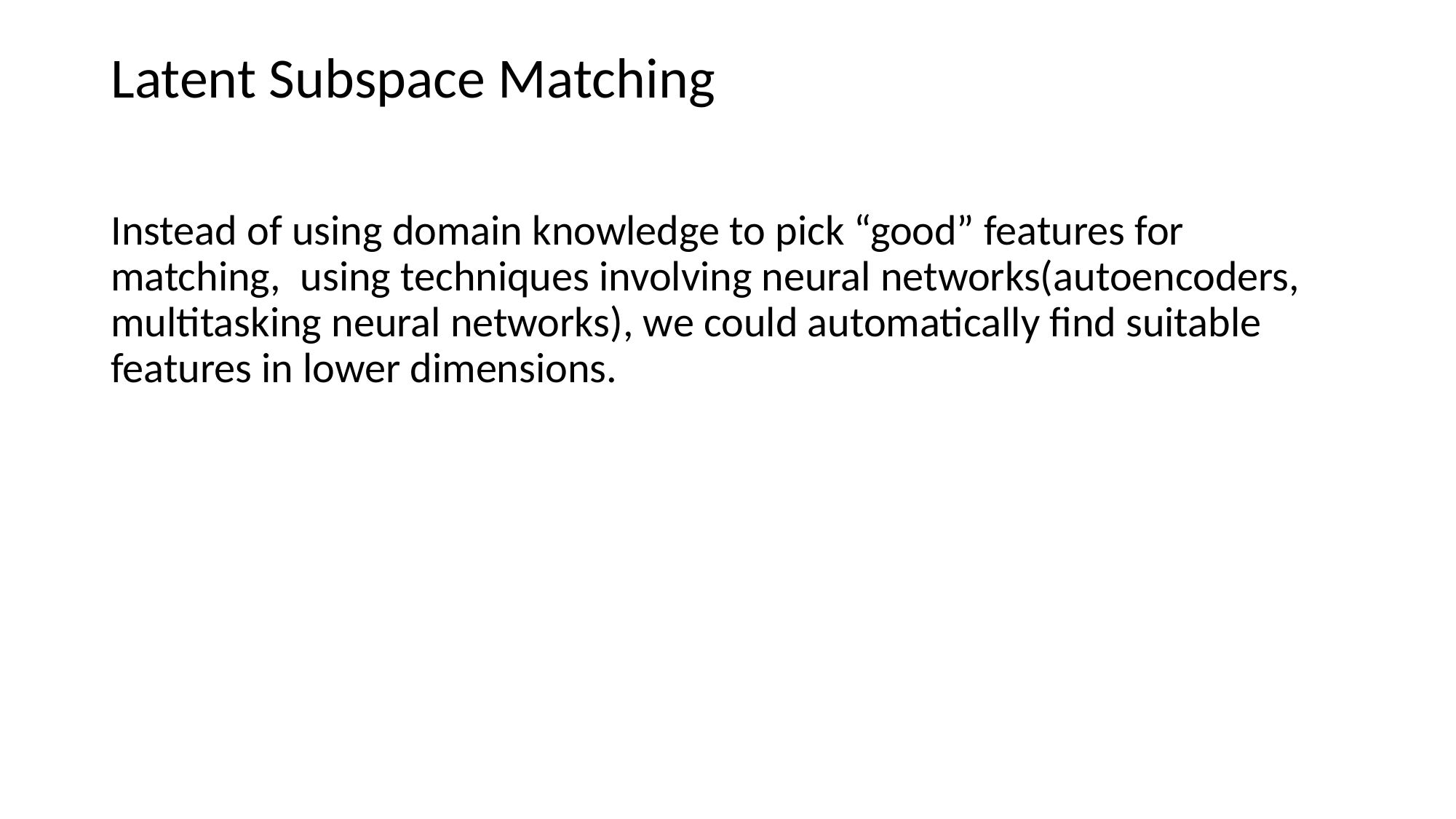

# Latent Subspace Matching

Instead of using domain knowledge to pick “good” features for matching,  using techniques involving neural networks(autoencoders, multitasking neural networks), we could automatically find suitable features in lower dimensions.